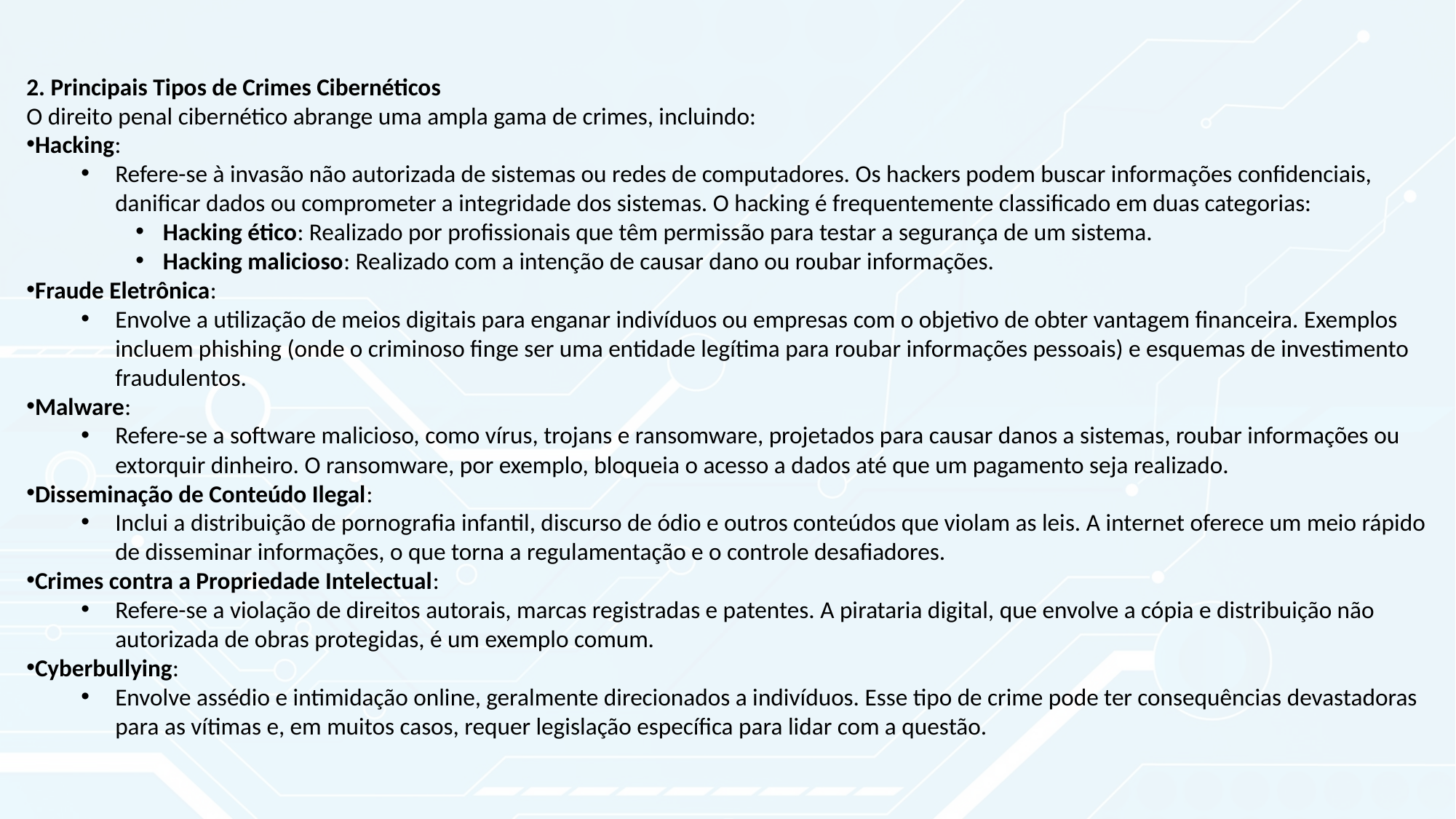

2. Principais Tipos de Crimes Cibernéticos
O direito penal cibernético abrange uma ampla gama de crimes, incluindo:
Hacking:
Refere-se à invasão não autorizada de sistemas ou redes de computadores. Os hackers podem buscar informações confidenciais, danificar dados ou comprometer a integridade dos sistemas. O hacking é frequentemente classificado em duas categorias:
Hacking ético: Realizado por profissionais que têm permissão para testar a segurança de um sistema.
Hacking malicioso: Realizado com a intenção de causar dano ou roubar informações.
Fraude Eletrônica:
Envolve a utilização de meios digitais para enganar indivíduos ou empresas com o objetivo de obter vantagem financeira. Exemplos incluem phishing (onde o criminoso finge ser uma entidade legítima para roubar informações pessoais) e esquemas de investimento fraudulentos.
Malware:
Refere-se a software malicioso, como vírus, trojans e ransomware, projetados para causar danos a sistemas, roubar informações ou extorquir dinheiro. O ransomware, por exemplo, bloqueia o acesso a dados até que um pagamento seja realizado.
Disseminação de Conteúdo Ilegal:
Inclui a distribuição de pornografia infantil, discurso de ódio e outros conteúdos que violam as leis. A internet oferece um meio rápido de disseminar informações, o que torna a regulamentação e o controle desafiadores.
Crimes contra a Propriedade Intelectual:
Refere-se a violação de direitos autorais, marcas registradas e patentes. A pirataria digital, que envolve a cópia e distribuição não autorizada de obras protegidas, é um exemplo comum.
Cyberbullying:
Envolve assédio e intimidação online, geralmente direcionados a indivíduos. Esse tipo de crime pode ter consequências devastadoras para as vítimas e, em muitos casos, requer legislação específica para lidar com a questão.